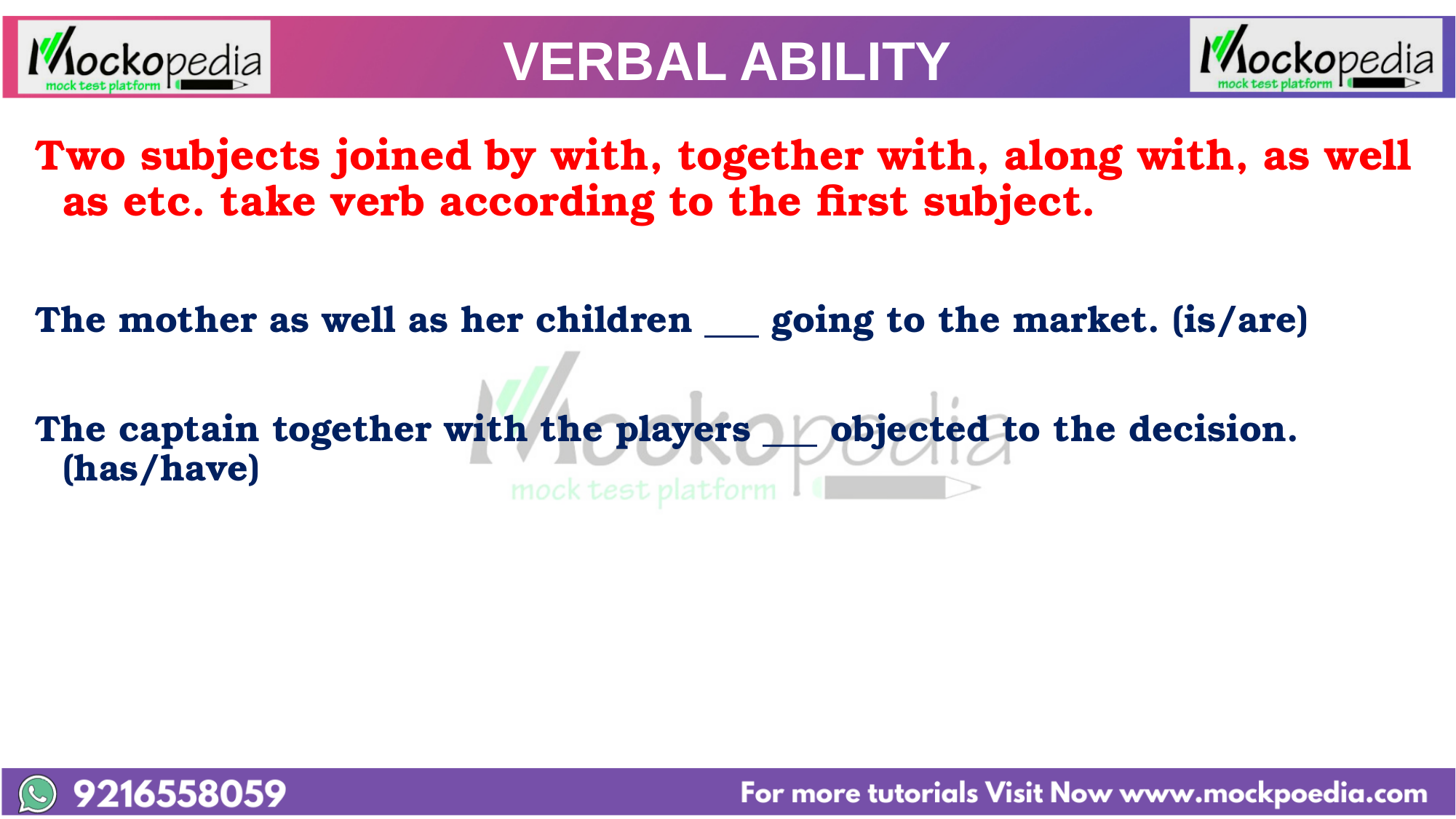

# VERBAL ABILITY
Two subjects joined by with, together with, along with, as well as etc. take verb according to the first subject.

The mother as well as her children ___ going to the market. (is/are)

The captain together with the players ___ objected to the decision. (has/have)